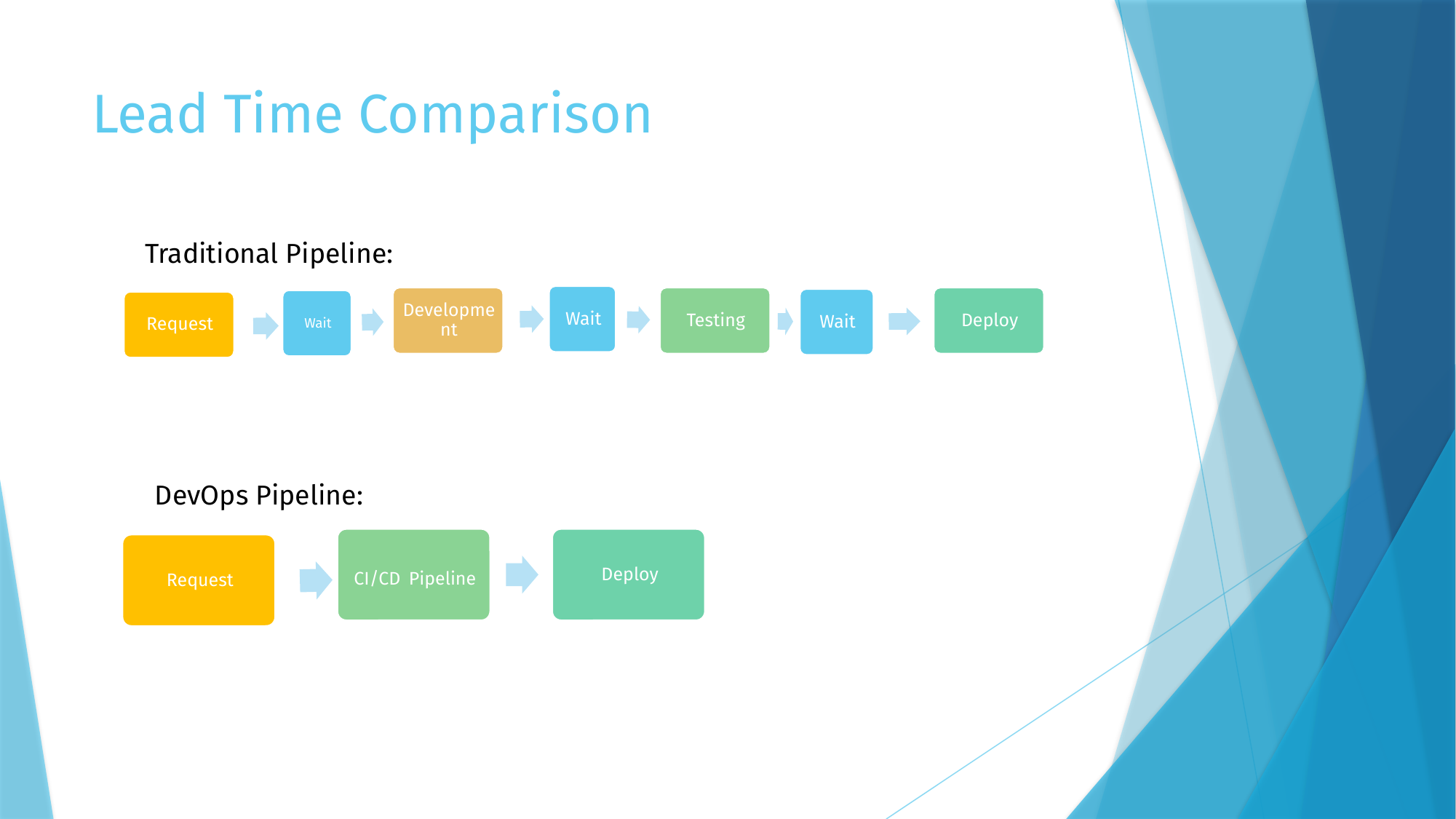

# Lead Time Comparison
Request

Wait

Development

Wait

Testing

Wait

Deploy
Traditional Pipeline:
Request

CI/CD Pipeline

Deploy
DevOps Pipeline: